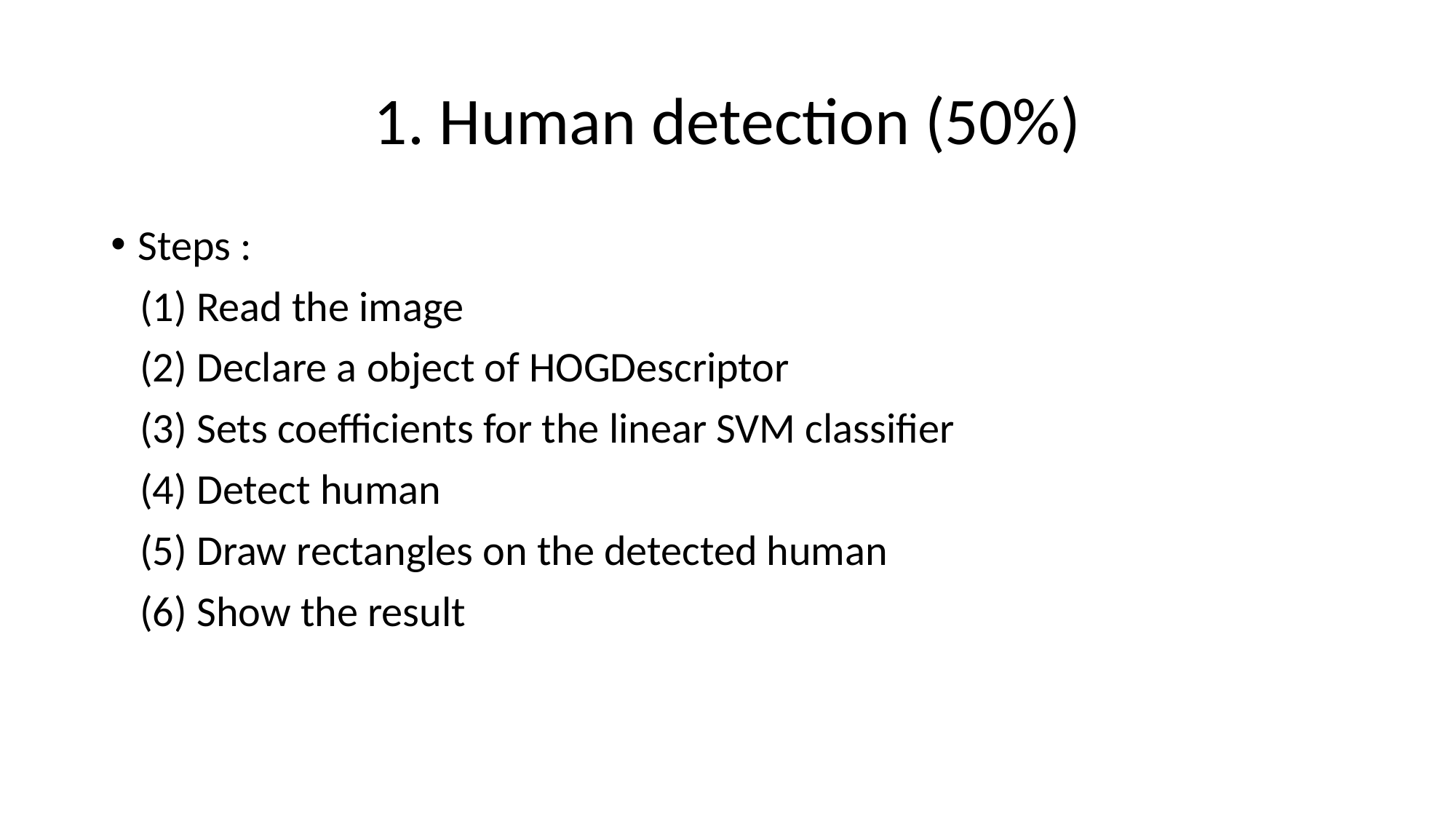

# 1. Human detection (50%)
Steps :
   (1) Read the image
   (2) Declare a object of HOGDescriptor
   (3) Sets coefficients for the linear SVM classifier
   (4) Detect human
   (5) Draw rectangles on the detected human
   (6) Show the result